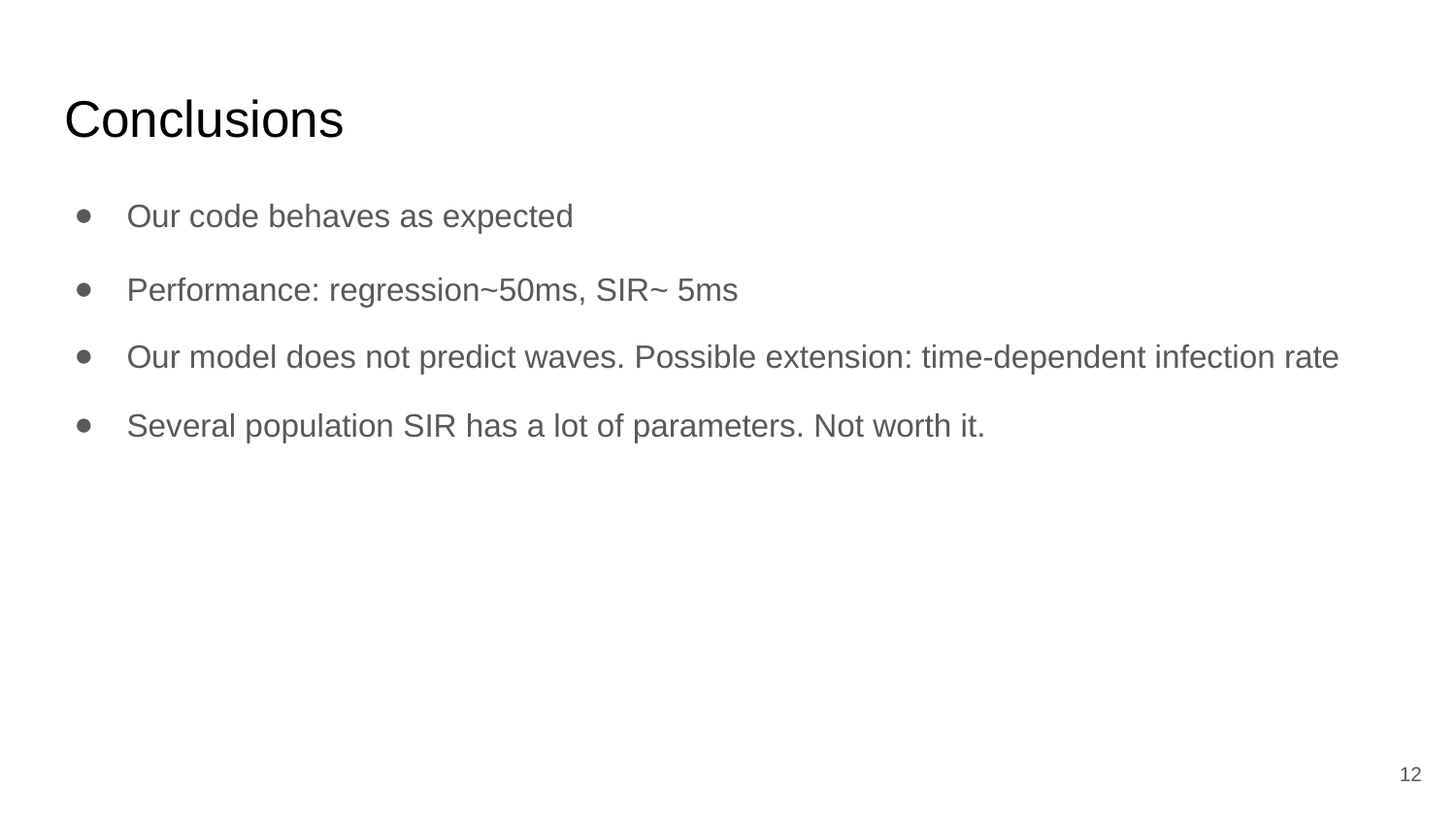

# Conclusions
Our code behaves as expected
Performance: regression~50ms, SIR~ 5ms
Our model does not predict waves. Possible extension: time-dependent infection rate
Several population SIR has a lot of parameters. Not worth it.
12